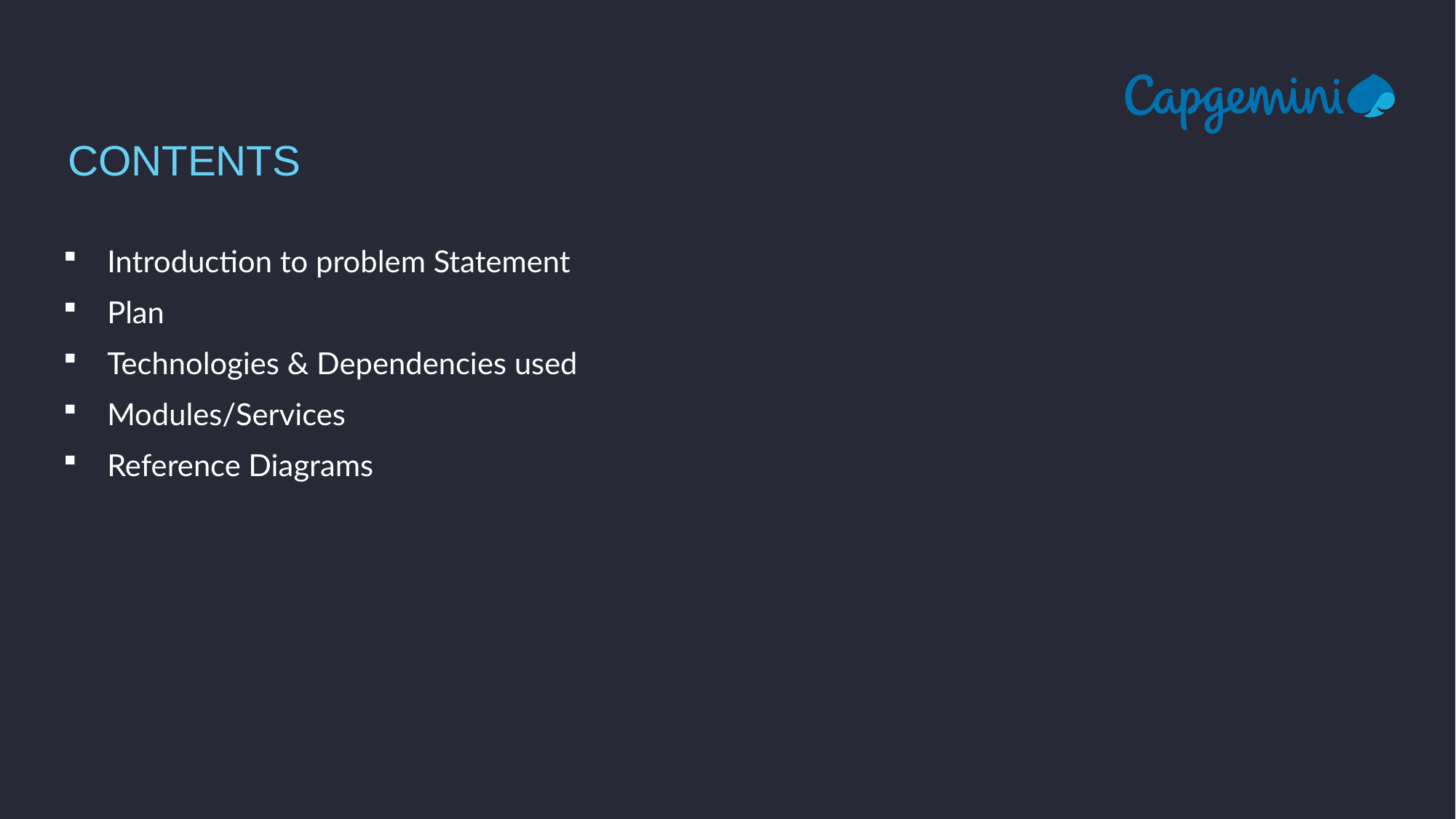

# Contents
Introduction to problem Statement
Plan
Technologies & Dependencies used
Modules/Services
Reference Diagrams